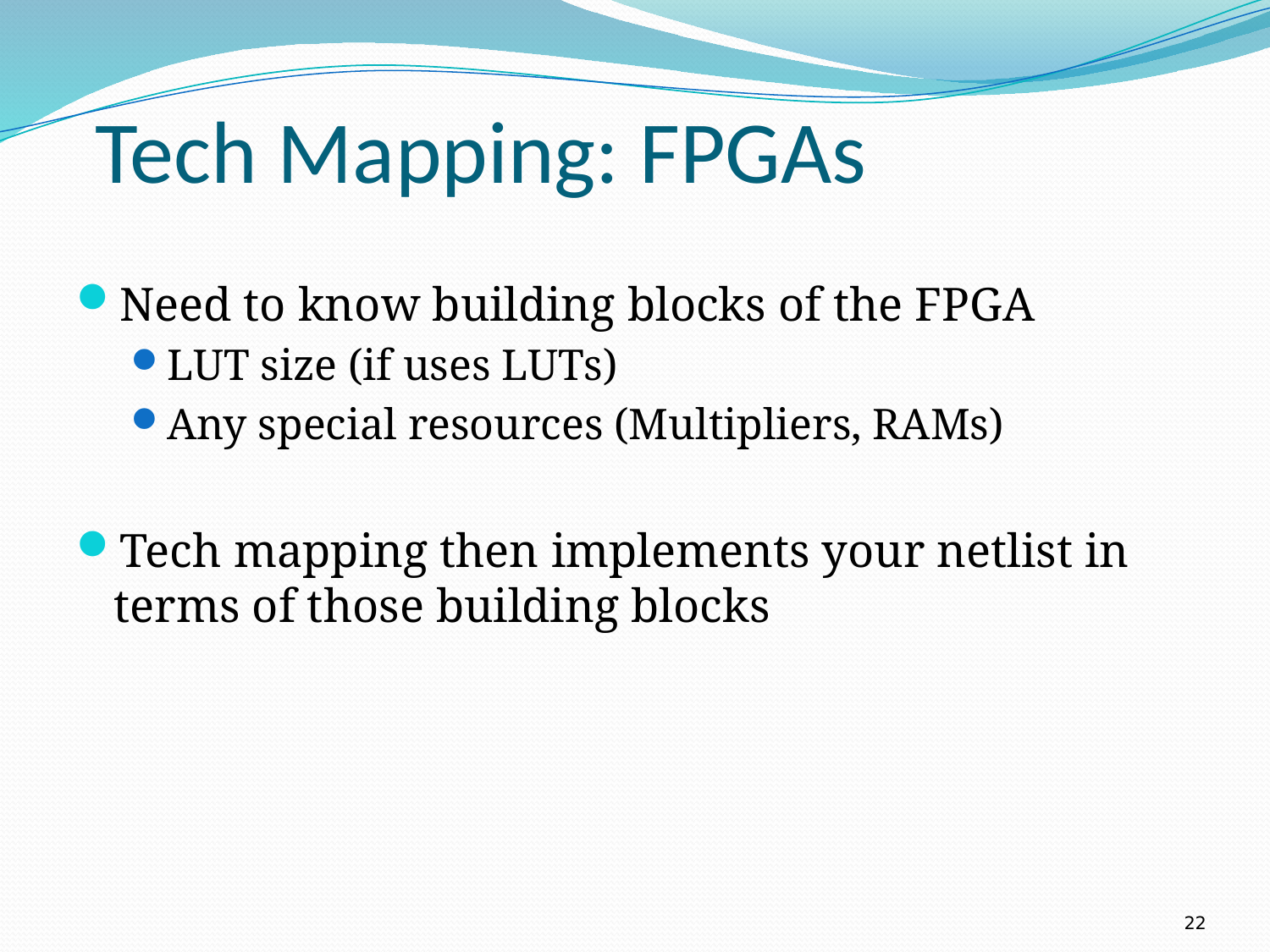

# Tech Mapping: FPGAs
Need to know building blocks of the FPGA
LUT size (if uses LUTs)
Any special resources (Multipliers, RAMs)

Tech mapping then implements your netlist in terms of those building blocks

22